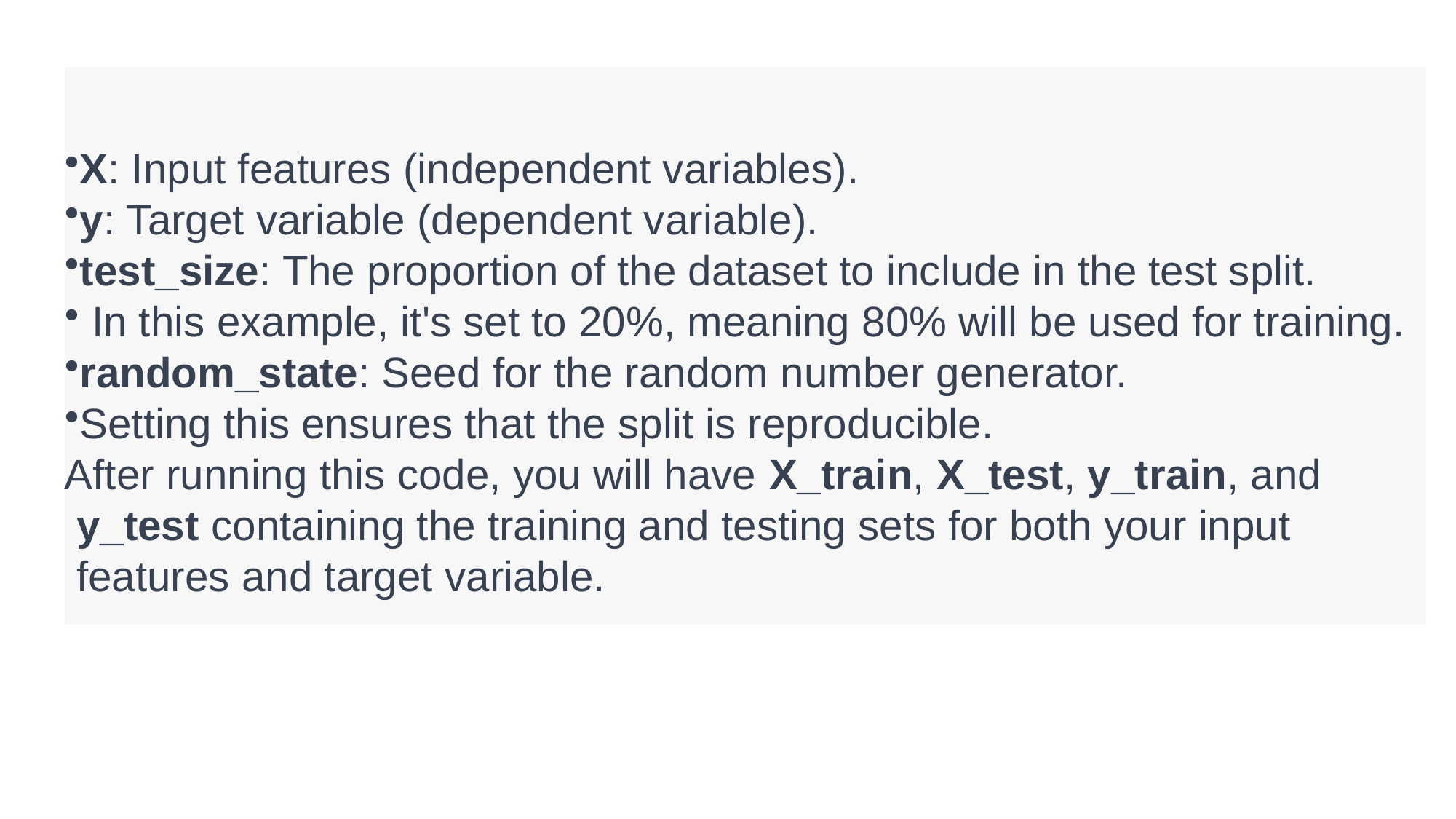

X: Input features (independent variables).
y: Target variable (dependent variable).
test_size: The proportion of the dataset to include in the test split.
 In this example, it's set to 20%, meaning 80% will be used for training.
random_state: Seed for the random number generator.
Setting this ensures that the split is reproducible.
After running this code, you will have X_train, X_test, y_train, and
 y_test containing the training and testing sets for both your input
 features and target variable.